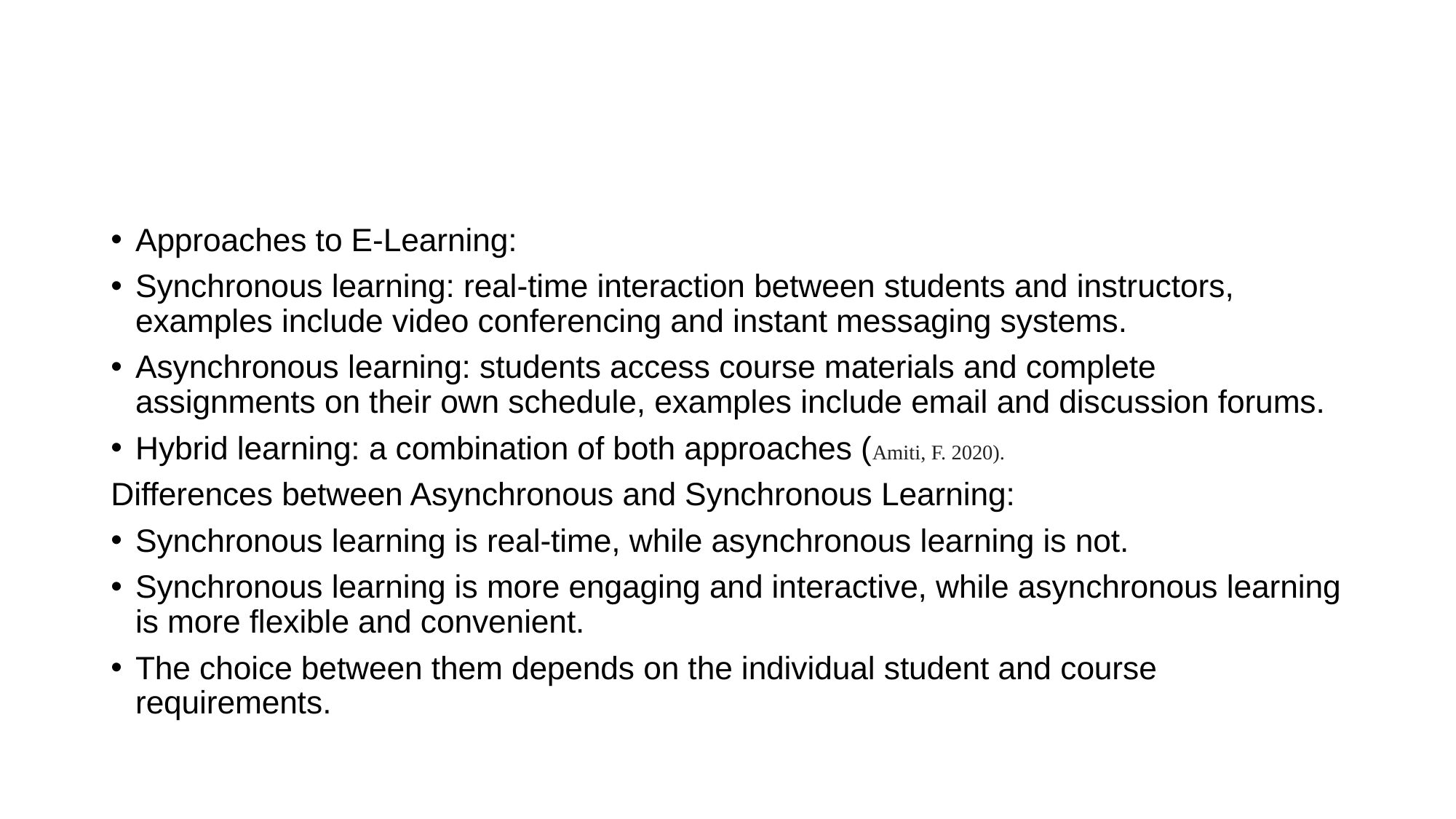

#
Approaches to E-Learning:
Synchronous learning: real-time interaction between students and instructors, examples include video conferencing and instant messaging systems.
Asynchronous learning: students access course materials and complete assignments on their own schedule, examples include email and discussion forums.
Hybrid learning: a combination of both approaches (Amiti, F. 2020).
Differences between Asynchronous and Synchronous Learning:
Synchronous learning is real-time, while asynchronous learning is not.
Synchronous learning is more engaging and interactive, while asynchronous learning is more flexible and convenient.
The choice between them depends on the individual student and course requirements.